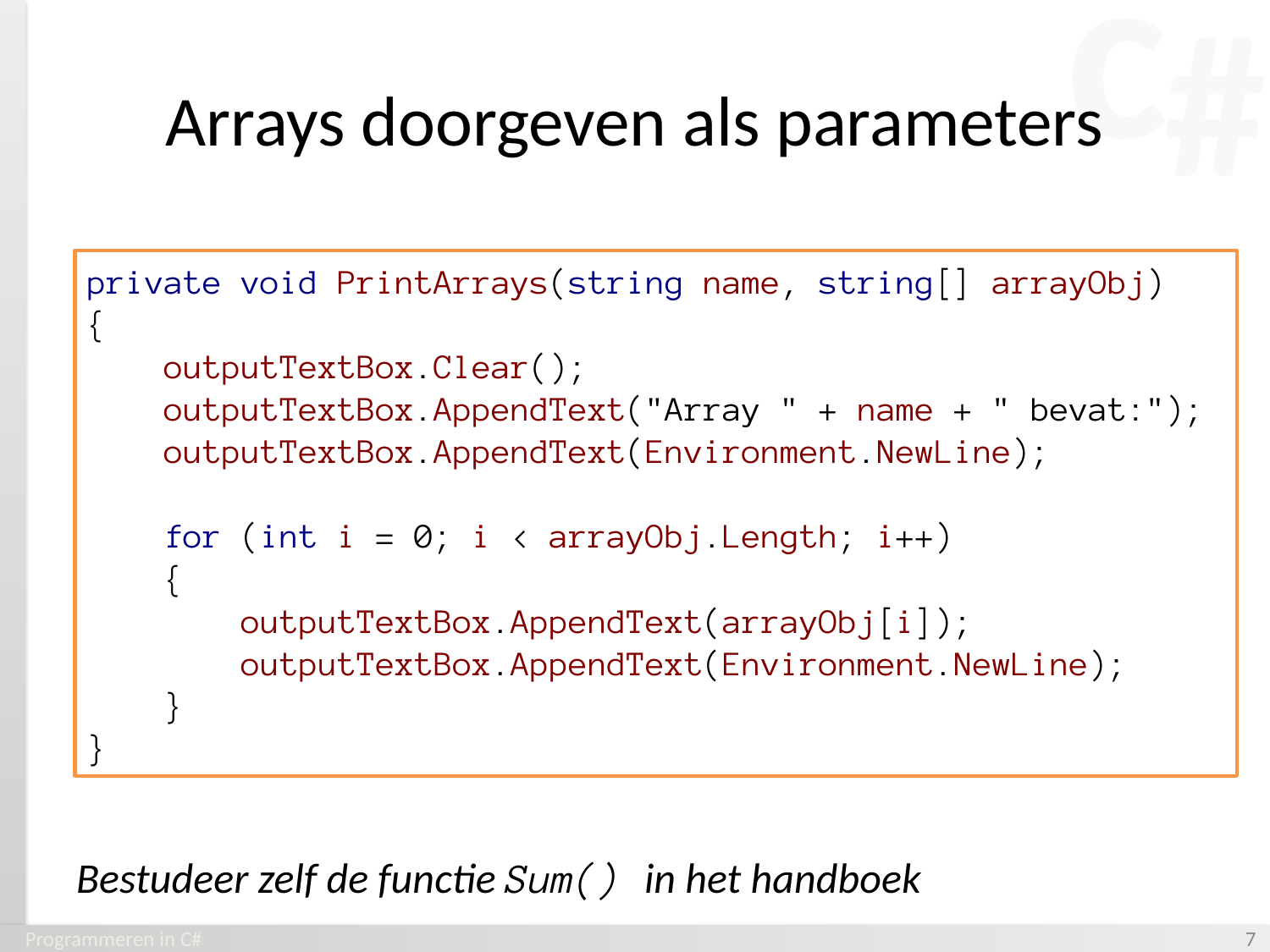

# Arrays doorgeven als parameters
private void PrintArrays(string name, string[] arrayObj)
{
    outputTextBox.Clear();
    outputTextBox.AppendText("Array " + name + " bevat:");
    outputTextBox.AppendText(Environment.NewLine);
    for (int i = 0; i < arrayObj.Length; i++)
    {
        outputTextBox.AppendText(arrayObj[i]);
        outputTextBox.AppendText(Environment.NewLine);  
    }
}
Bestudeer zelf de functie Sum() in het handboek
Programmeren in C#
7